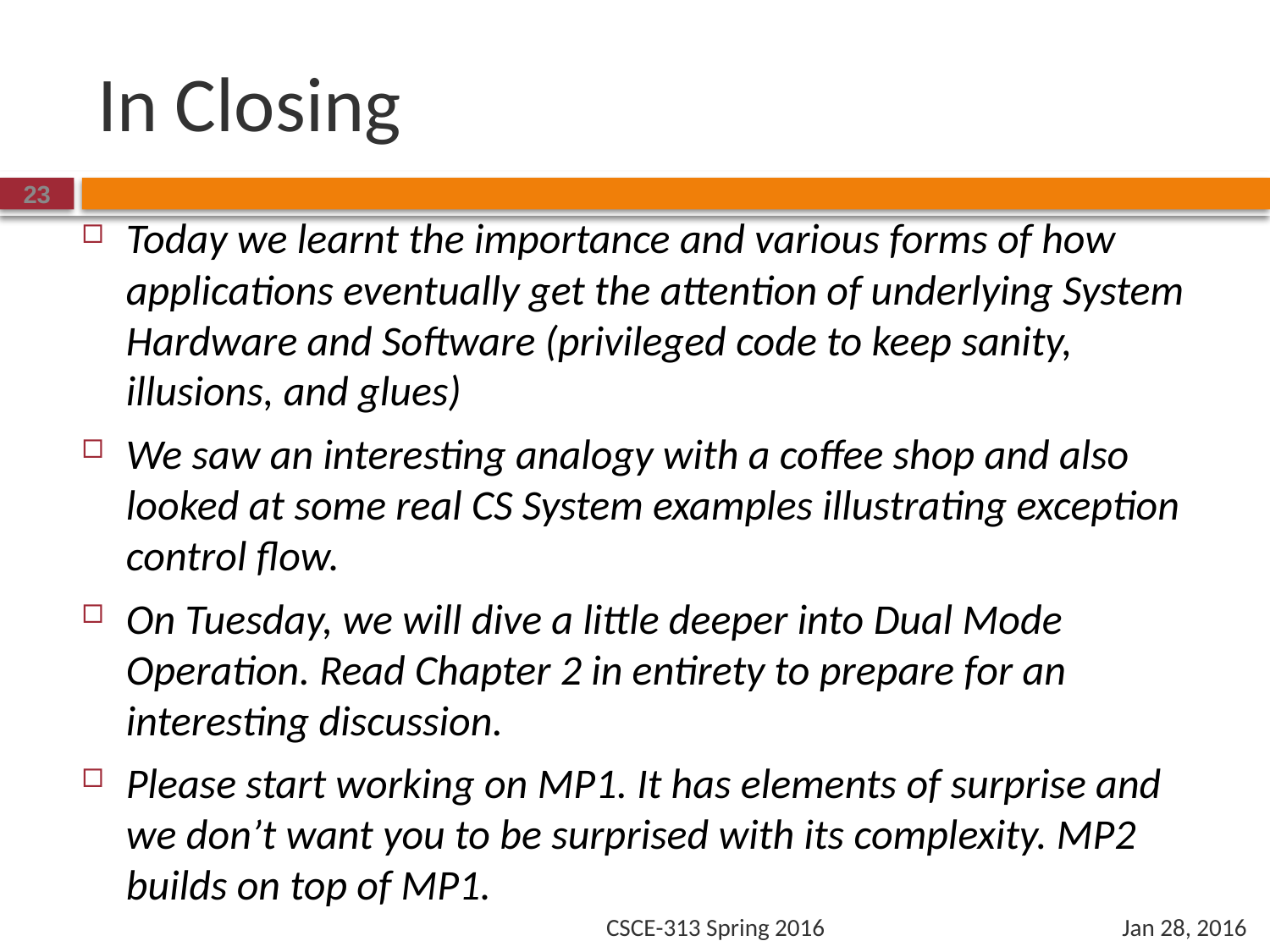

# In Closing
Jan 28, 2016
Today we learnt the importance and various forms of how applications eventually get the attention of underlying System Hardware and Software (privileged code to keep sanity, illusions, and glues)
We saw an interesting analogy with a coffee shop and also looked at some real CS System examples illustrating exception control flow.
On Tuesday, we will dive a little deeper into Dual Mode Operation. Read Chapter 2 in entirety to prepare for an interesting discussion.
Please start working on MP1. It has elements of surprise and we don’t want you to be surprised with its complexity. MP2 builds on top of MP1.
23
CSCE-313 Spring 2016